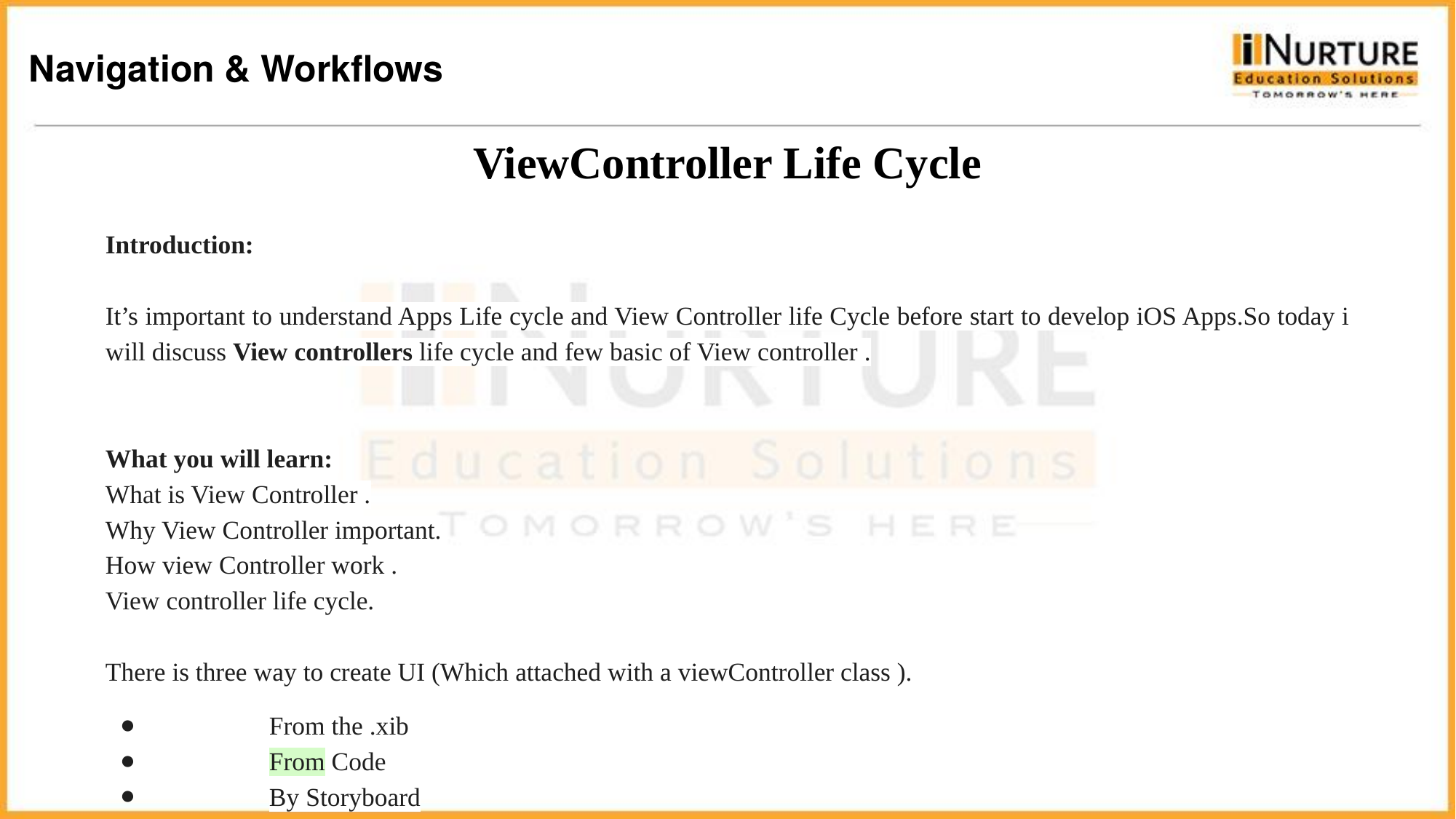

Navigation & Workflows
# ViewController Life Cycle
Introduction:

It’s important to understand Apps Life cycle and View Controller life Cycle before start to develop iOS Apps.So today i will discuss View controllers life cycle and few basic of View controller .

What you will learn:
What is View Controller .
Why View Controller important.
How view Controller work .
View controller life cycle.

There is three way to create UI (Which attached with a viewController class ).
	From the .xib
	From Code
	By Storyboard